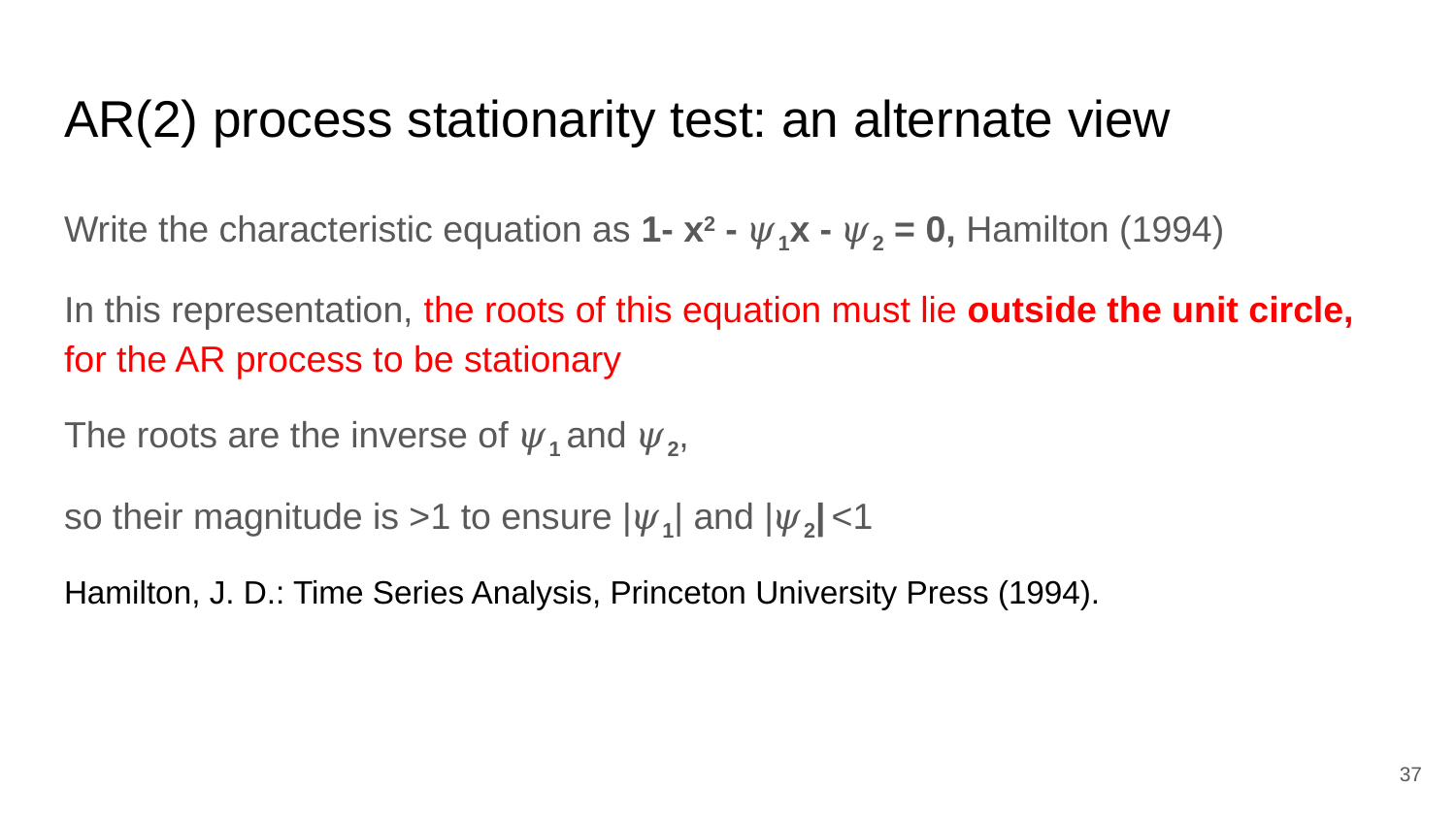

# AR(2) process stationarity test: an alternate view

Write the characteristic equation as 1- x2 - 𝜓1x - 𝜓2 = 0, Hamilton (1994)
In this representation, the roots of this equation must lie outside the unit circle, for the AR process to be stationary
The roots are the inverse of 𝜓1 and 𝜓2,
so their magnitude is >1 to ensure |𝜓1| and |𝜓2| <1
Hamilton, J. D.: Time Series Analysis, Princeton University Press (1994).
37